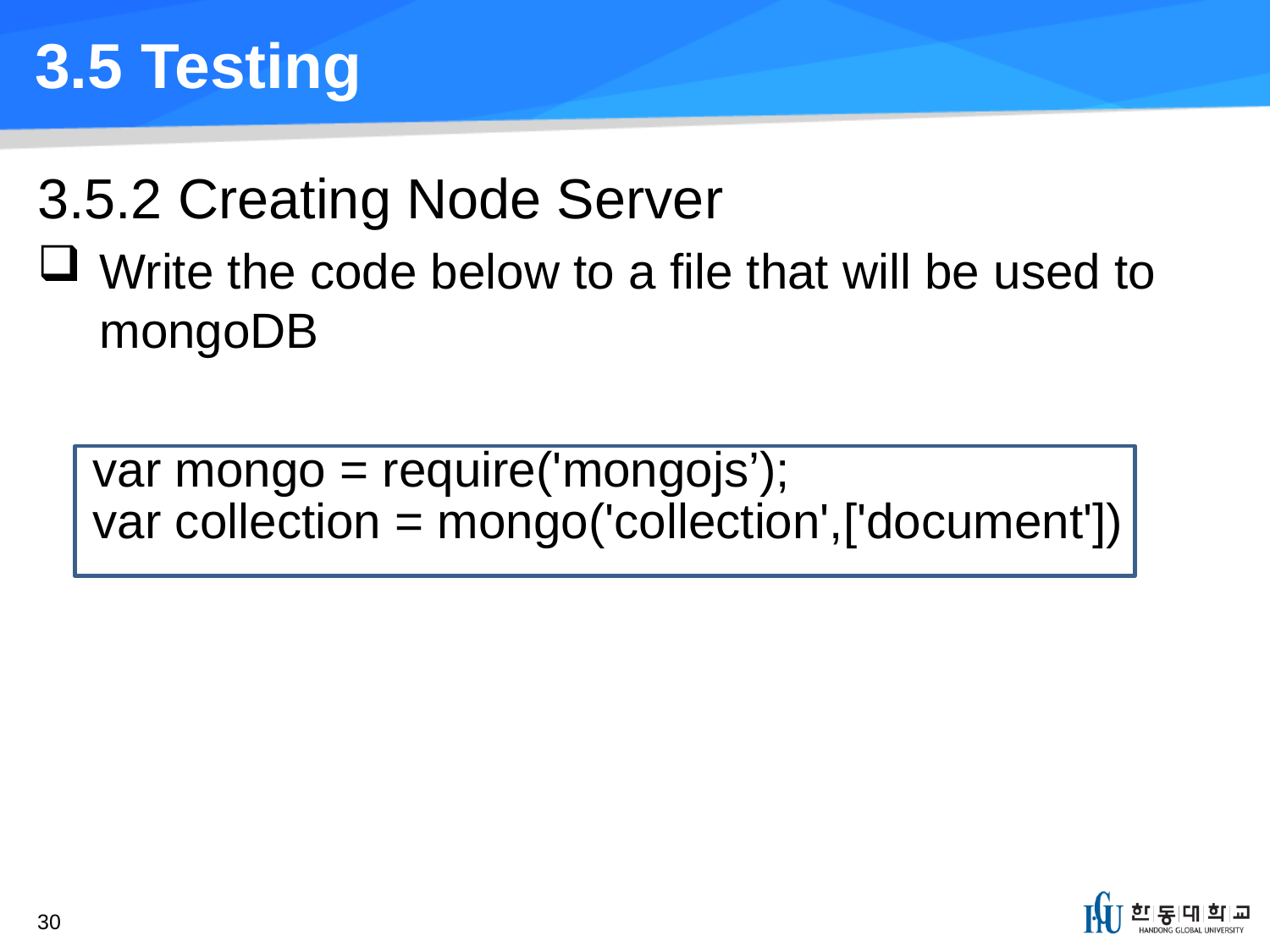

# 3.5 Testing
3.5.2 Creating Node Server
Write the code below to a file that will be used to mongoDB

var mongo = require('mongojs’);

var collection = mongo('collection',['document'])
30